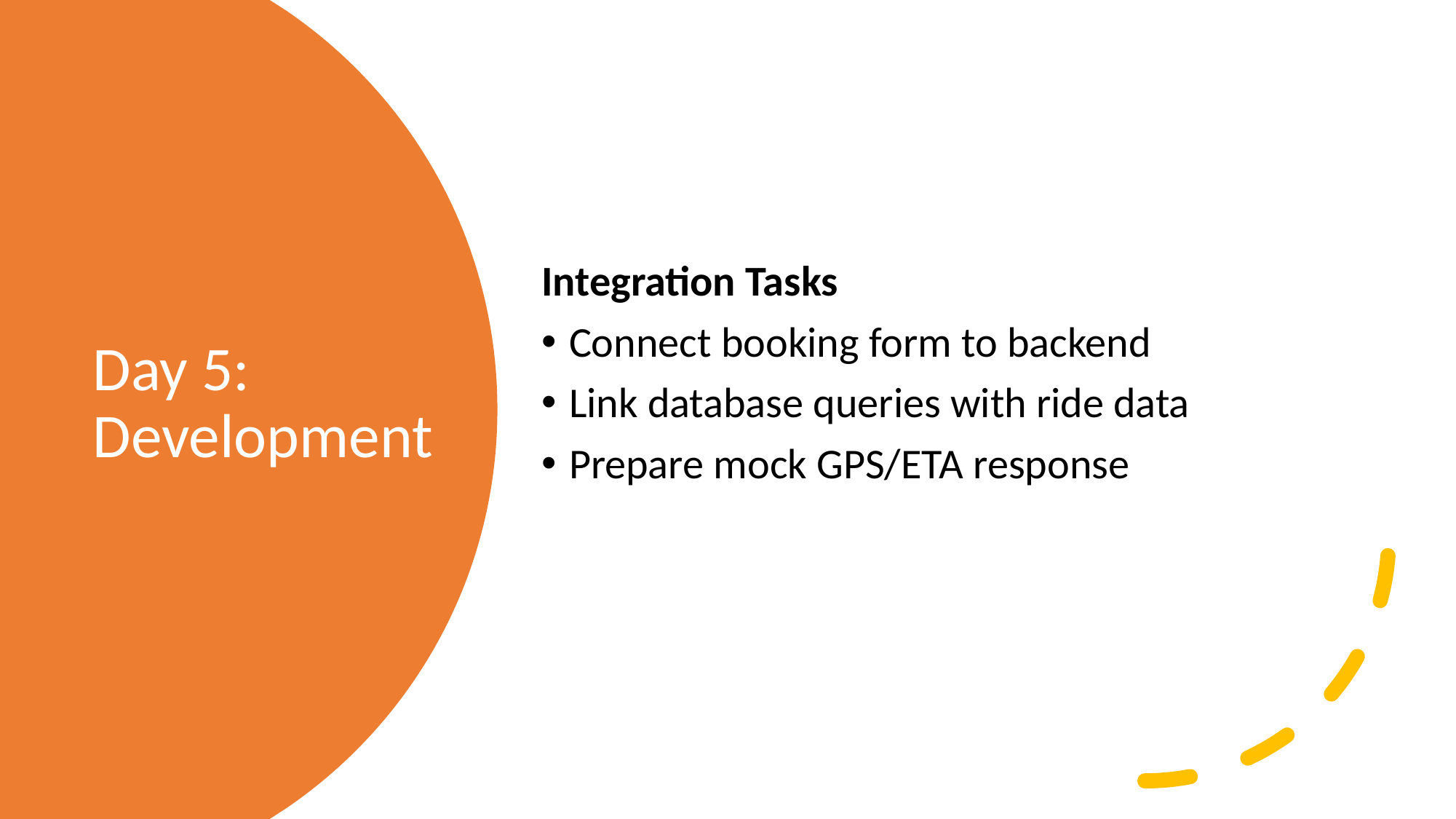

Integration Tasks
Connect booking form to backend
Link database queries with ride data
Prepare mock GPS/ETA response

# Day 5: Development